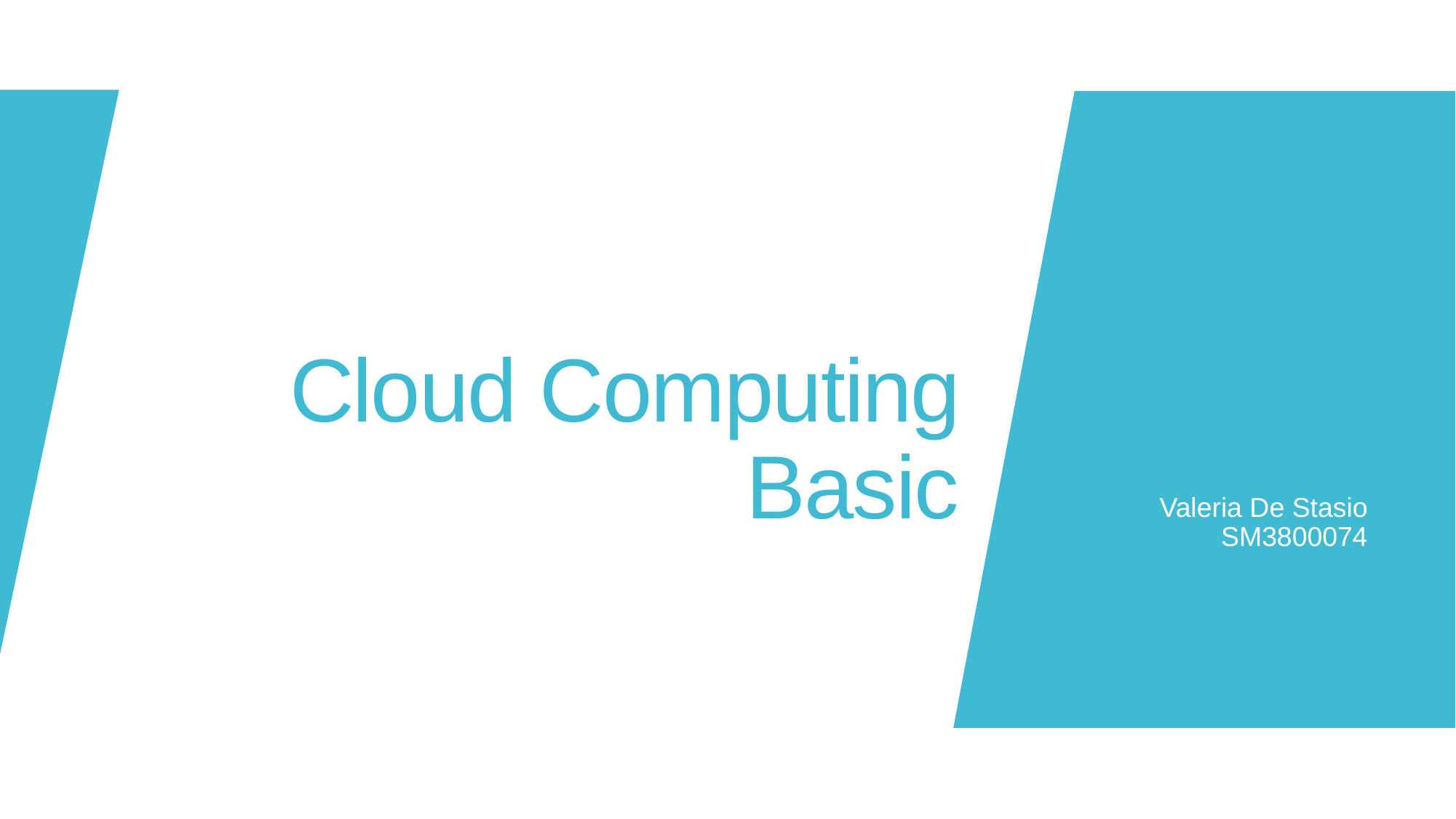

# Cloud Computing Basic
Valeria De Stasio SM3800074